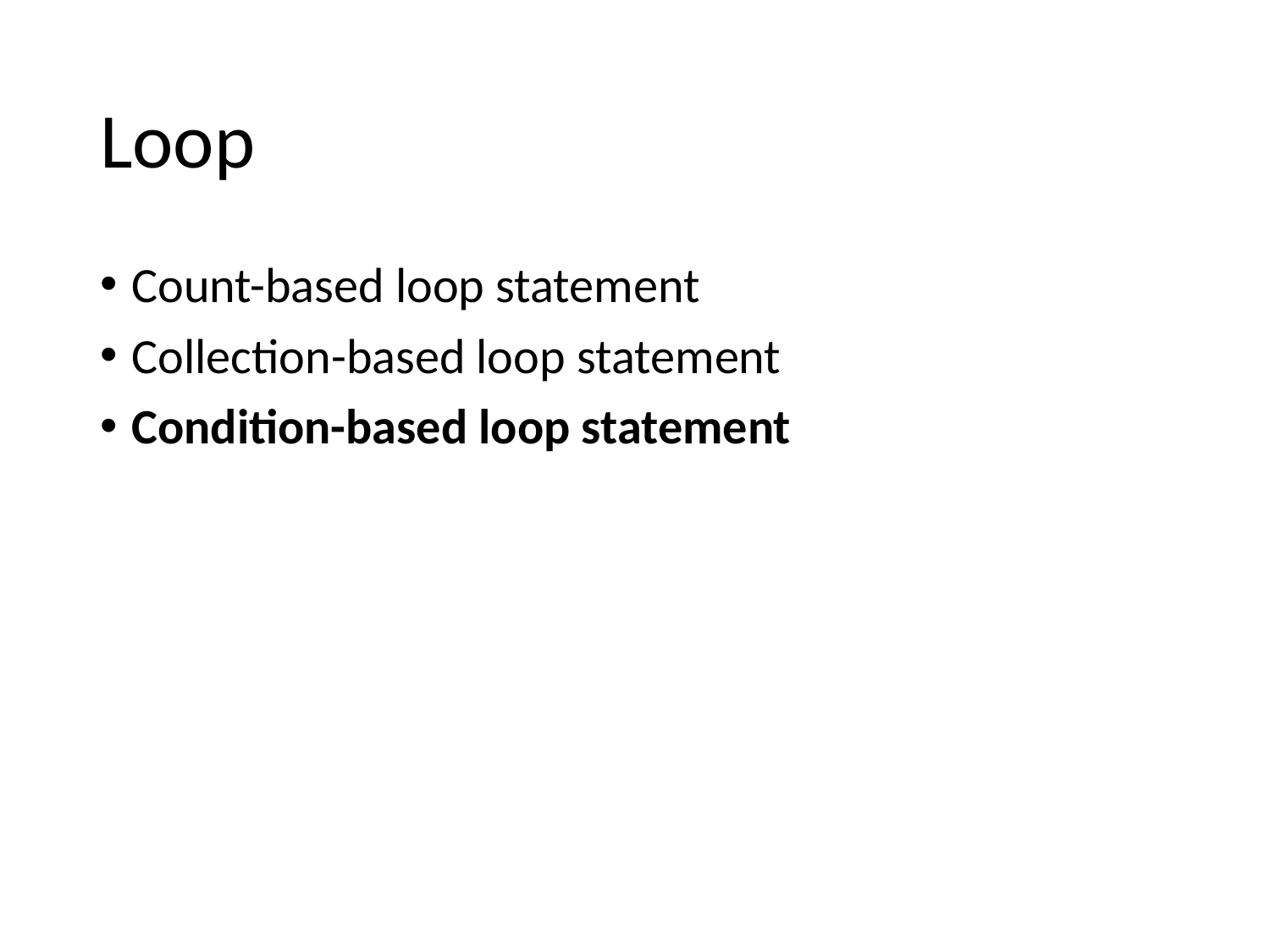

# Loop
Count-based loop statement
Collection-based loop statement
Condition-based loop statement